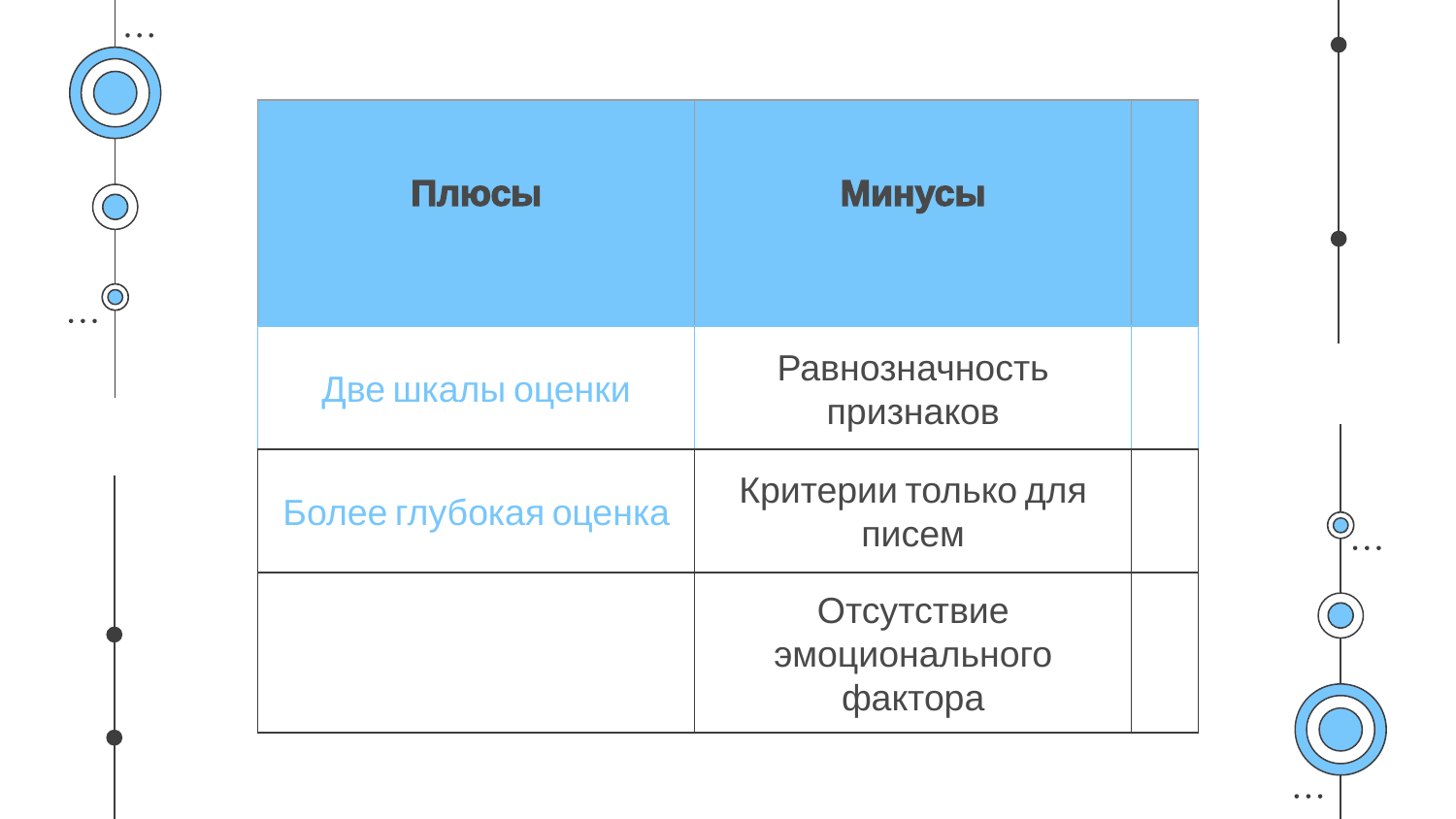

| Плюсы | Минусы |  |
| --- | --- | --- |
| Две шкалы оценки | Равнозначность признаков |  |
| Более глубокая оценка | Критерии только для писем |  |
|  | Отсутствие эмоционального фактора |  |